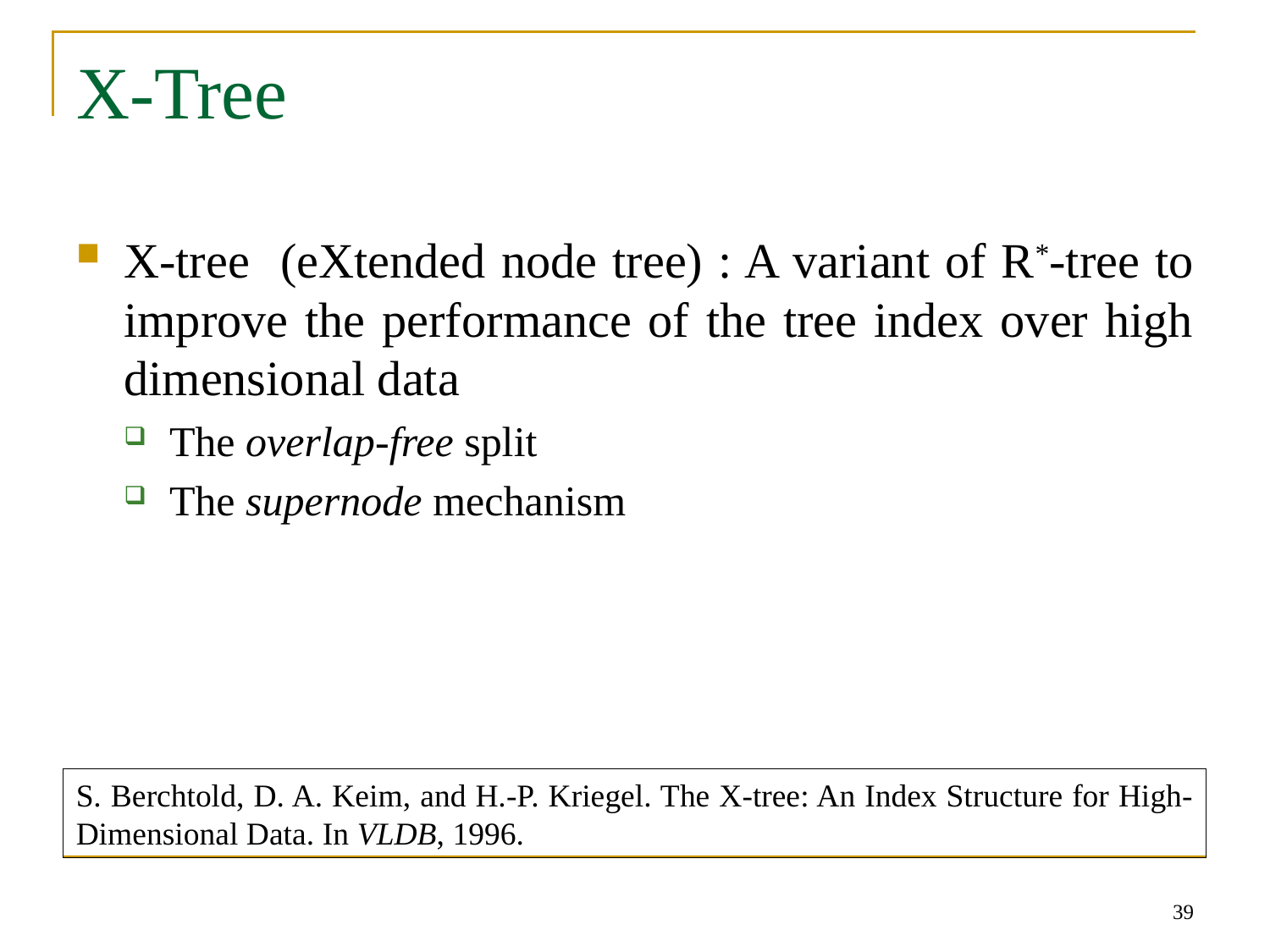

# X-Tree
X-tree  (eXtended node tree) : A variant of R*-tree to improve the performance of the tree index over high dimensional data
The overlap-free split
The supernode mechanism

S. Berchtold, D. A. Keim, and H.-P. Kriegel. The X-tree: An Index Structure for High-Dimensional Data. In VLDB, 1996.
39